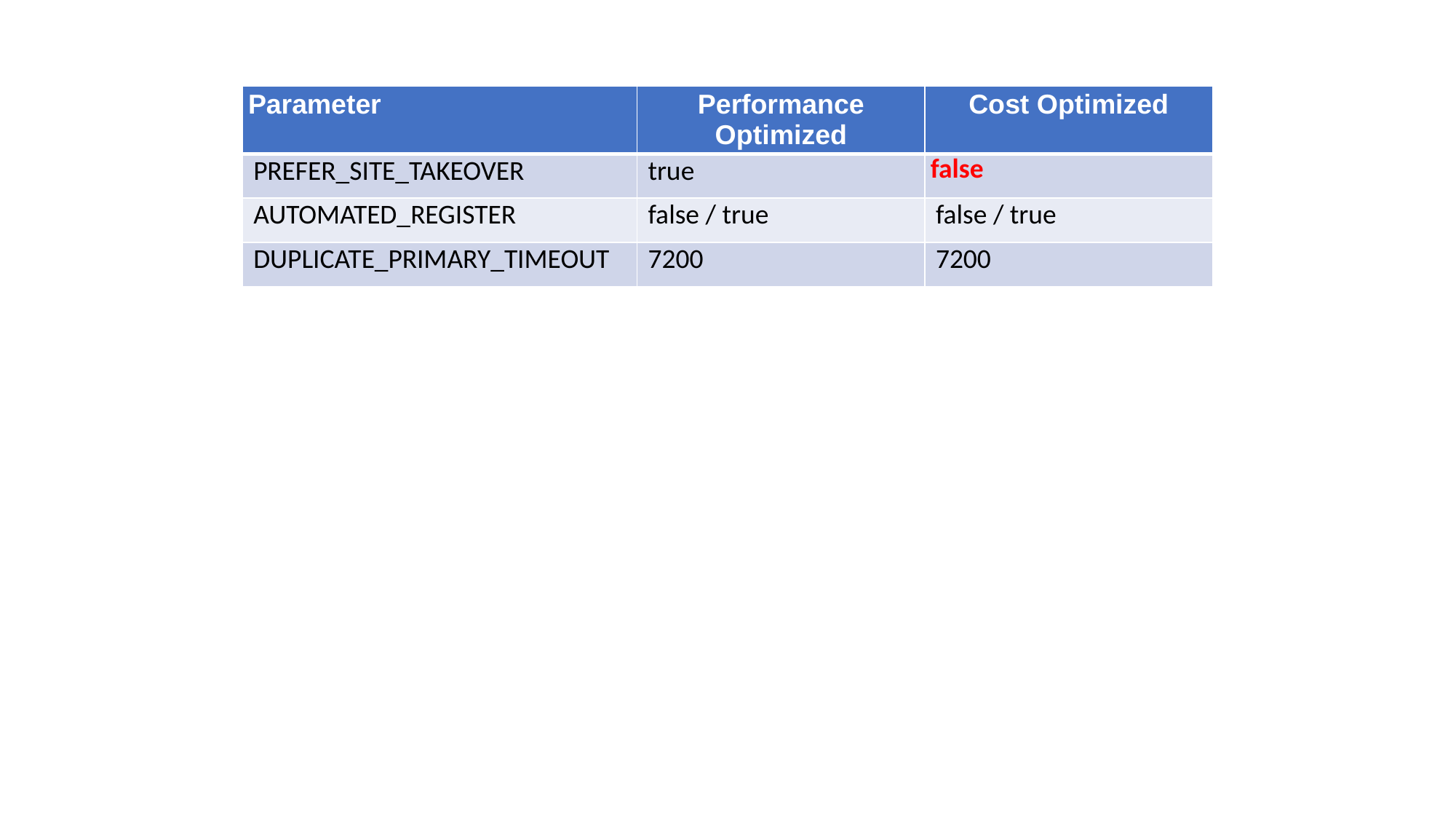

| Parameter | Performance Optimized | Cost Optimized |
| --- | --- | --- |
| PREFER\_SITE\_TAKEOVER | true | false |
| AUTOMATED\_REGISTER | false / true | false / true |
| DUPLICATE\_PRIMARY\_TIMEOUT | 7200 | 7200 |